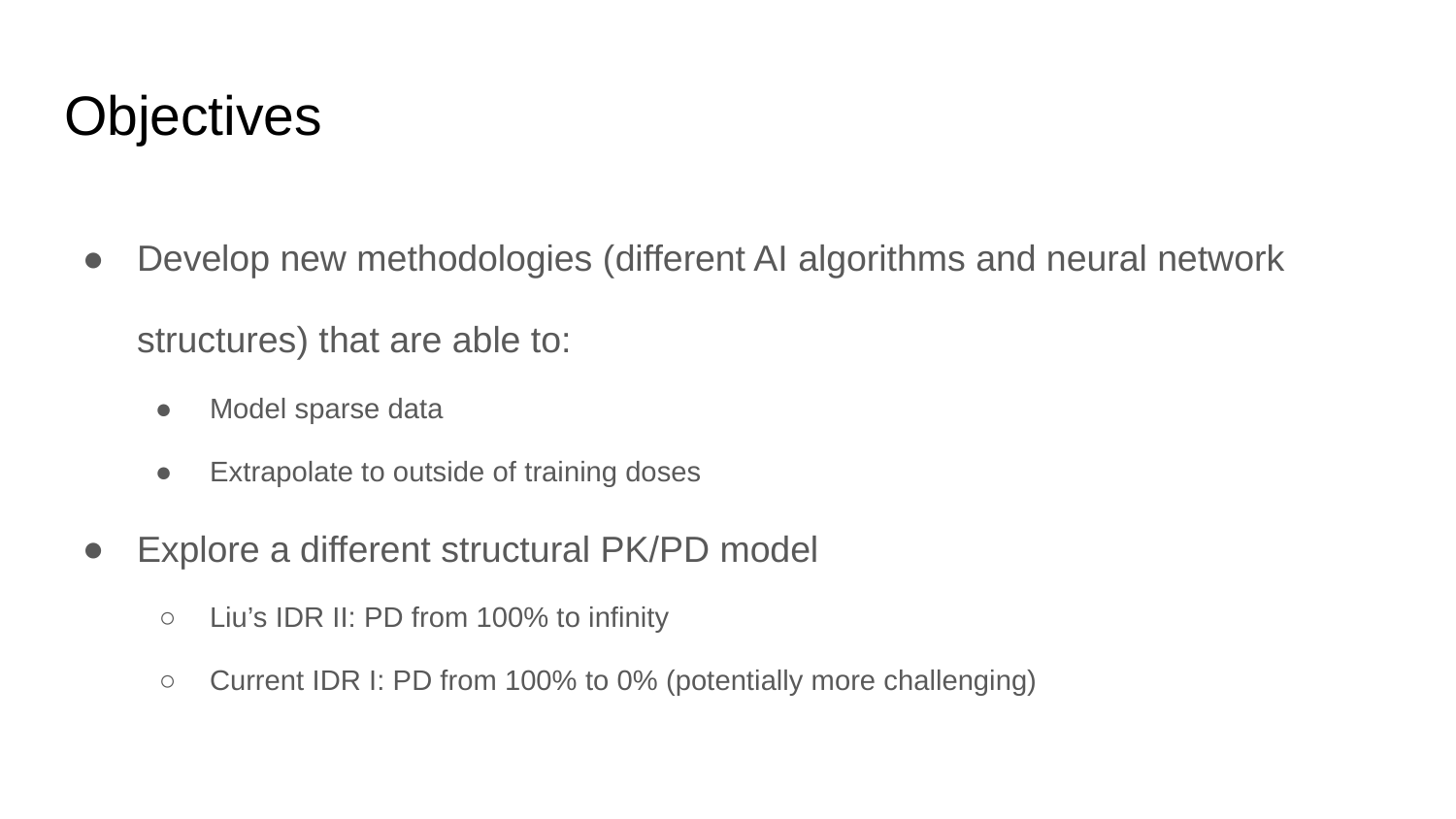

# Objectives
Develop new methodologies (different AI algorithms and neural network structures) that are able to:
Model sparse data
Extrapolate to outside of training doses
Explore a different structural PK/PD model
Liu’s IDR II: PD from 100% to infinity
Current IDR I: PD from 100% to 0% (potentially more challenging)